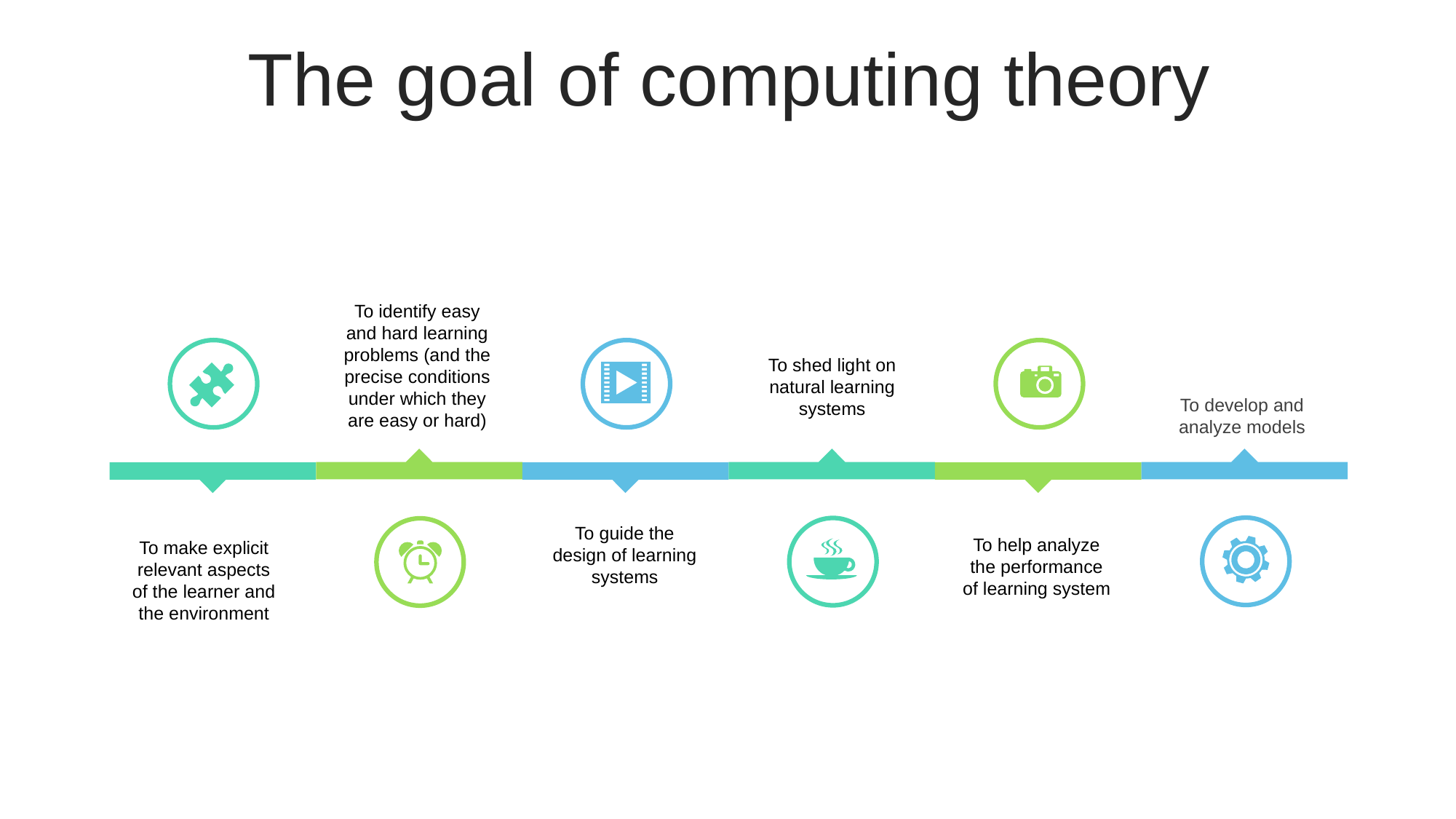

The goal of computing theory
To identify easy and hard learning problems (and the precise conditions under which they are easy or hard)

To shed light on natural learning systems

To develop and analyze models

To guide the design of learning systems

To help analyze the performance of learning system
To make explicit relevant aspects of the learner and the environment